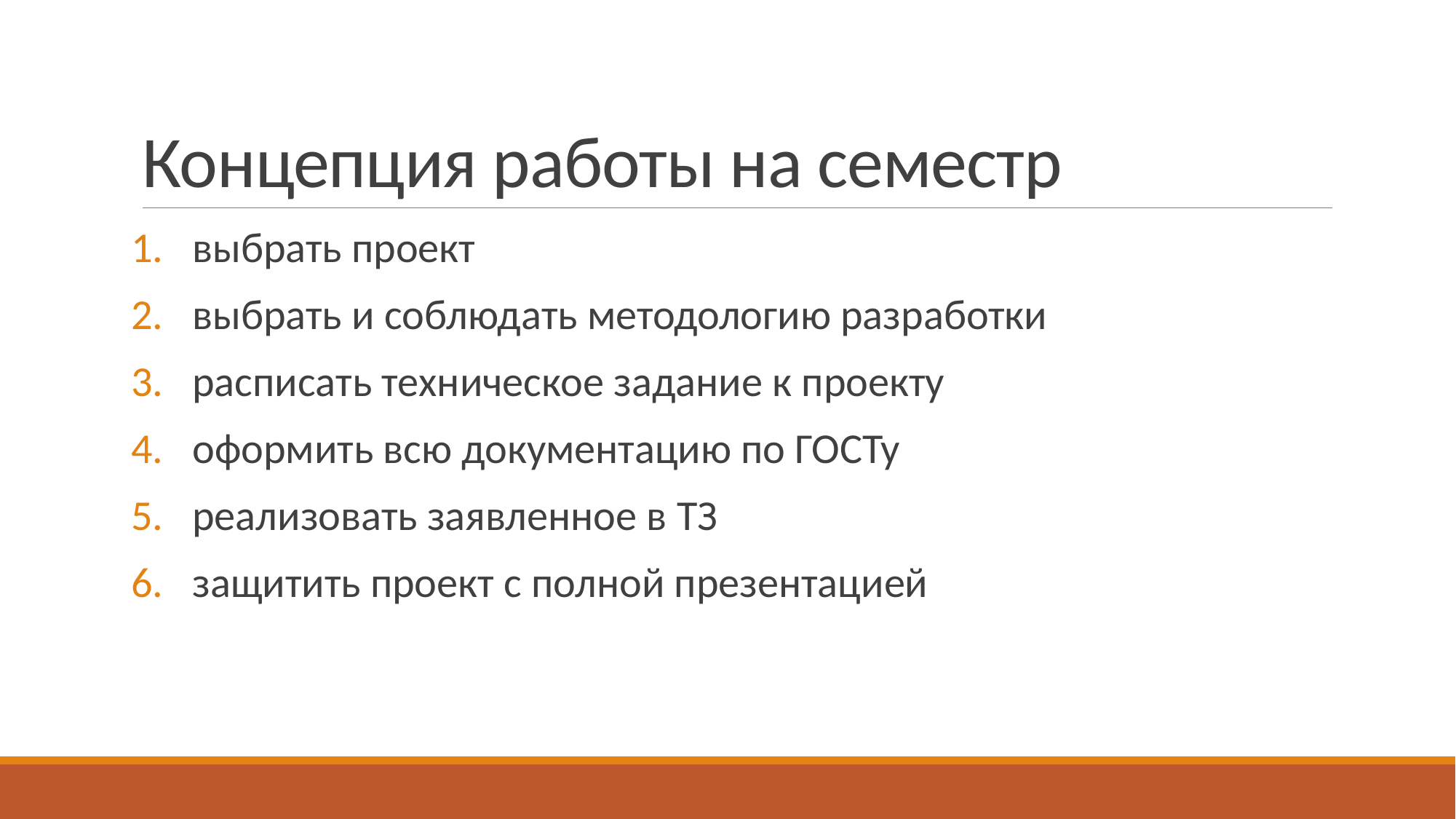

# Концепция работы на семестр
выбрать проект
выбрать и соблюдать методологию разработки
расписать техническое задание к проекту
оформить всю документацию по ГОСТу
реализовать заявленное в ТЗ
защитить проект с полной презентацией